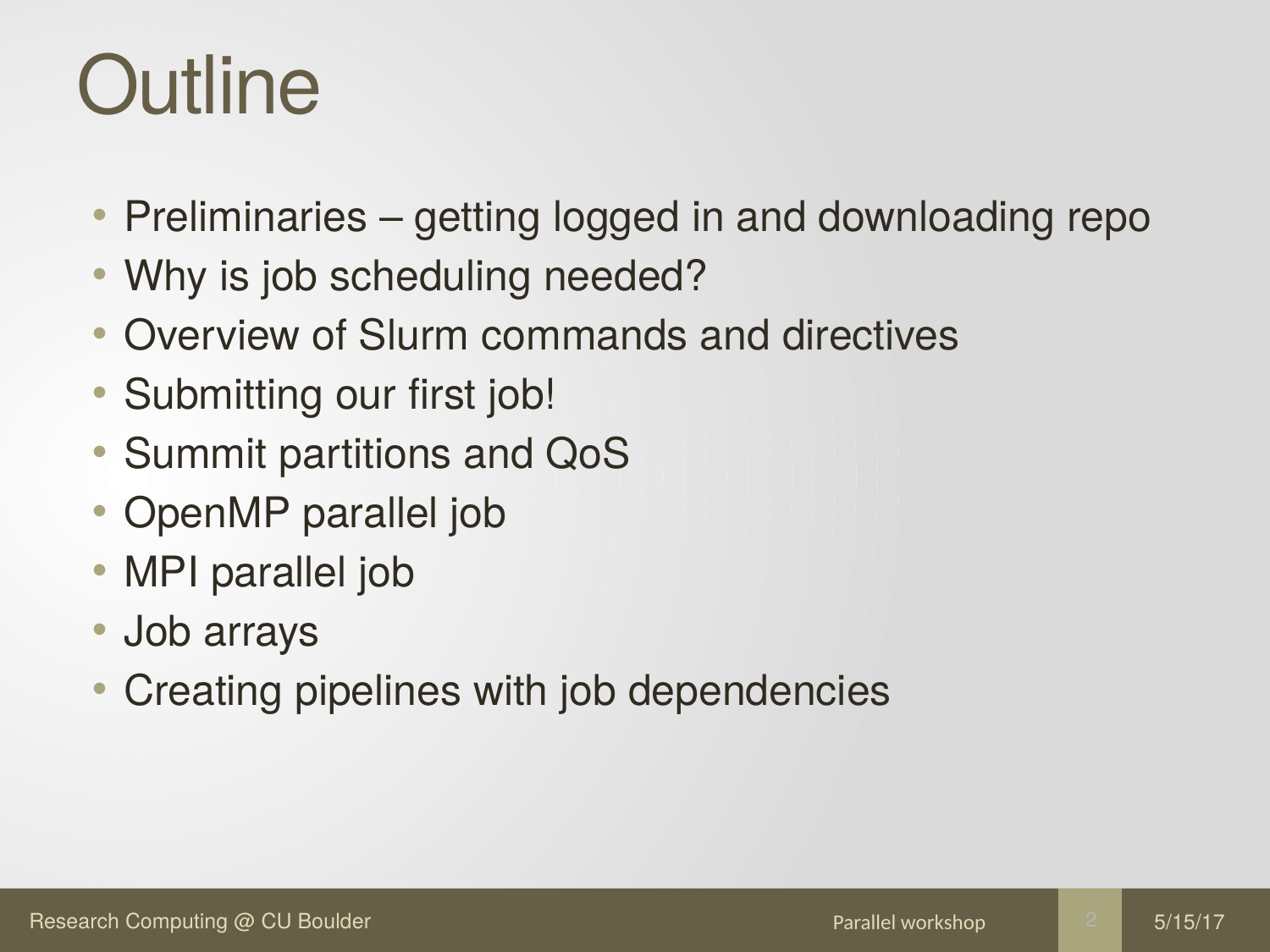

# Outline
Preliminaries – getting logged in and downloading repo
Why is job scheduling needed?
Overview of Slurm commands and directives
Submitting our first job!
Summit partitions and QoS
OpenMP parallel job
MPI parallel job
Job arrays
Creating pipelines with job dependencies

Parallel workshop
5/15/17
2